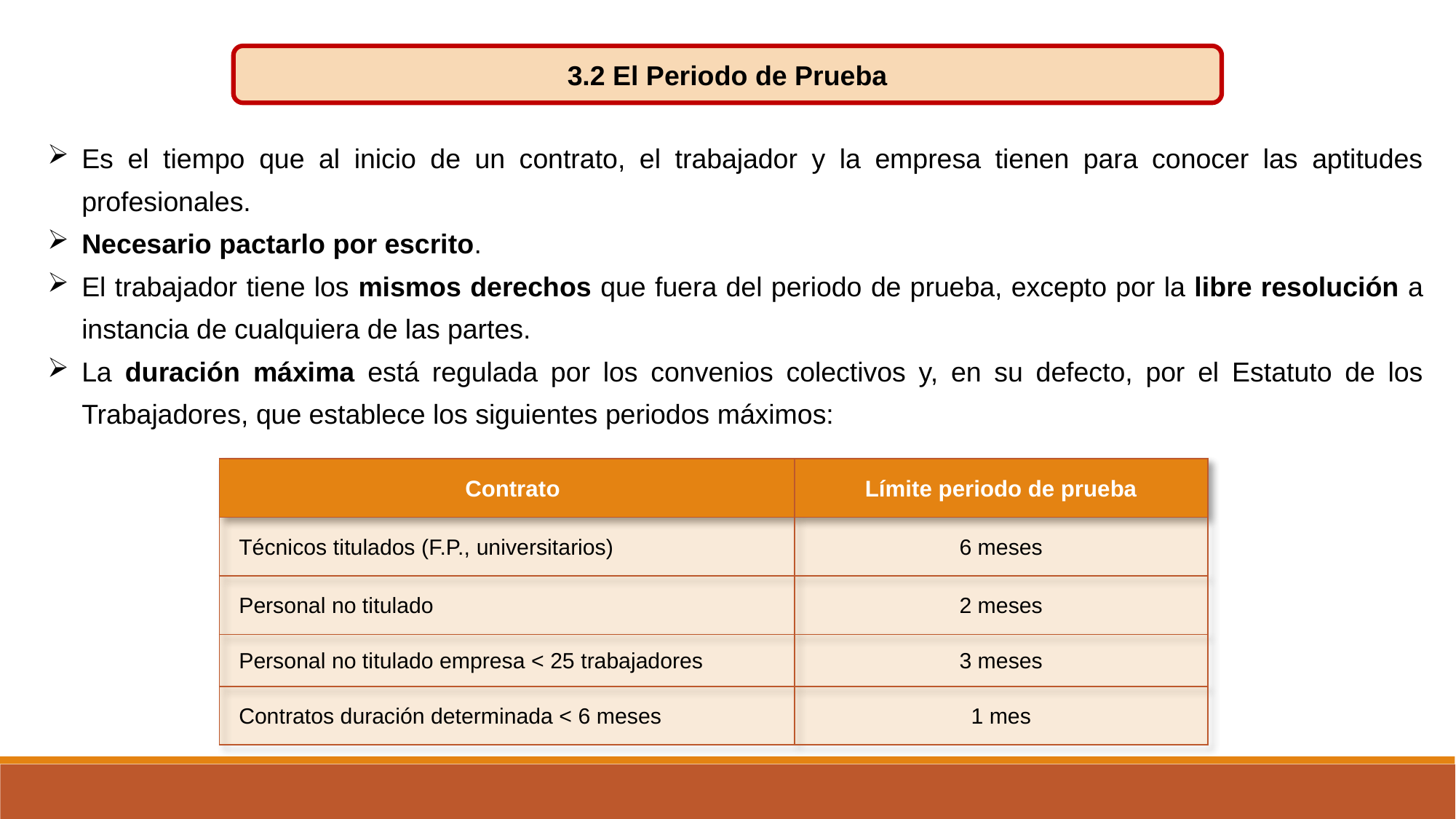

3.2 El Periodo de Prueba
Es el tiempo que al inicio de un contrato, el trabajador y la empresa tienen para conocer las aptitudes profesionales.
Necesario pactarlo por escrito.
El trabajador tiene los mismos derechos que fuera del periodo de prueba, excepto por la libre resolución a instancia de cualquiera de las partes.
La duración máxima está regulada por los convenios colectivos y, en su defecto, por el Estatuto de los Trabajadores, que establece los siguientes periodos máximos:
| Contrato | Límite periodo de prueba |
| --- | --- |
| Técnicos titulados (F.P., universitarios) | 6 meses |
| Personal no titulado | 2 meses |
| Personal no titulado empresa < 25 trabajadores | 3 meses |
| Contratos duración determinada < 6 meses | 1 mes |